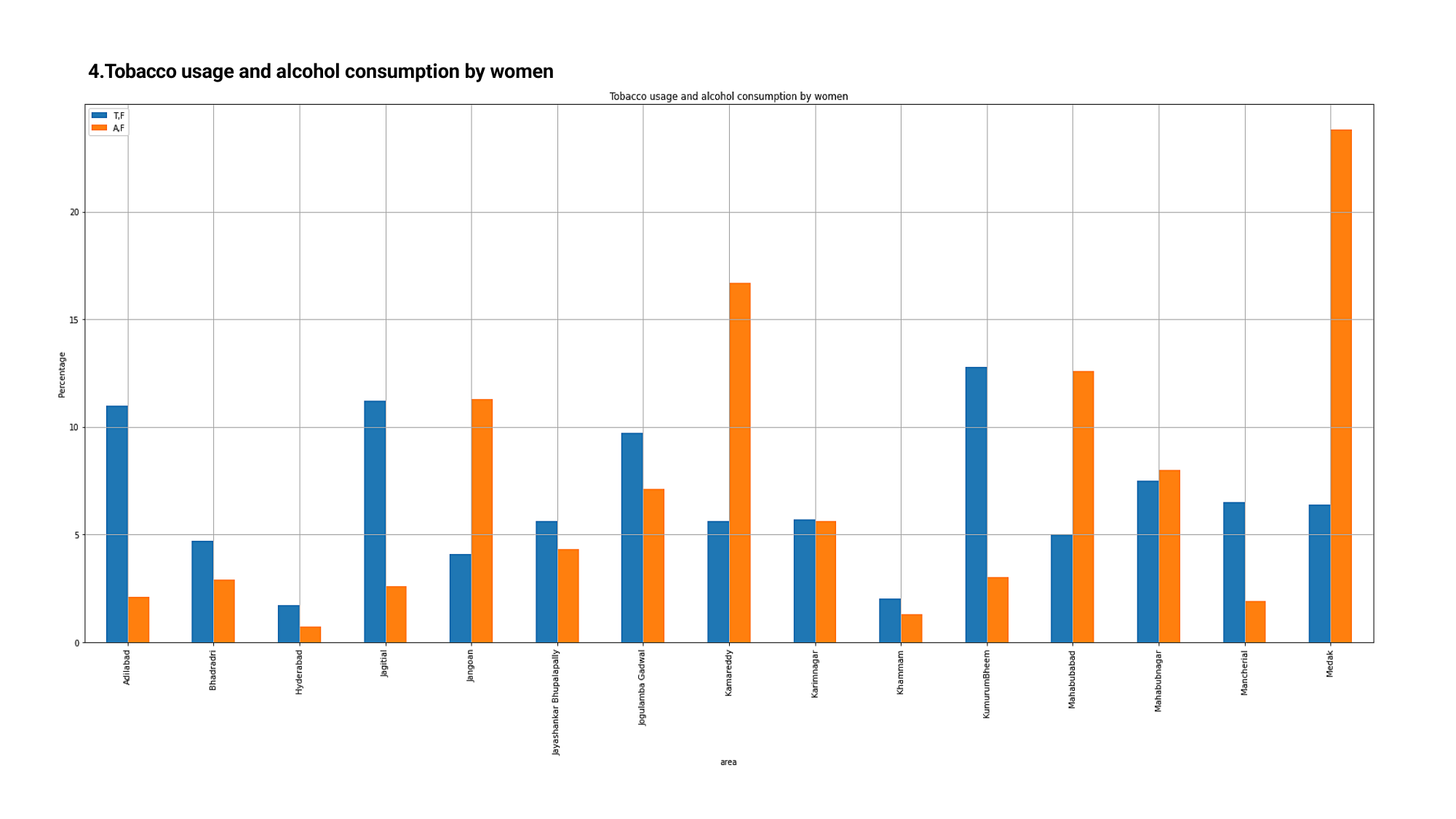

4.Tobacco usage and alcohol consumption by women